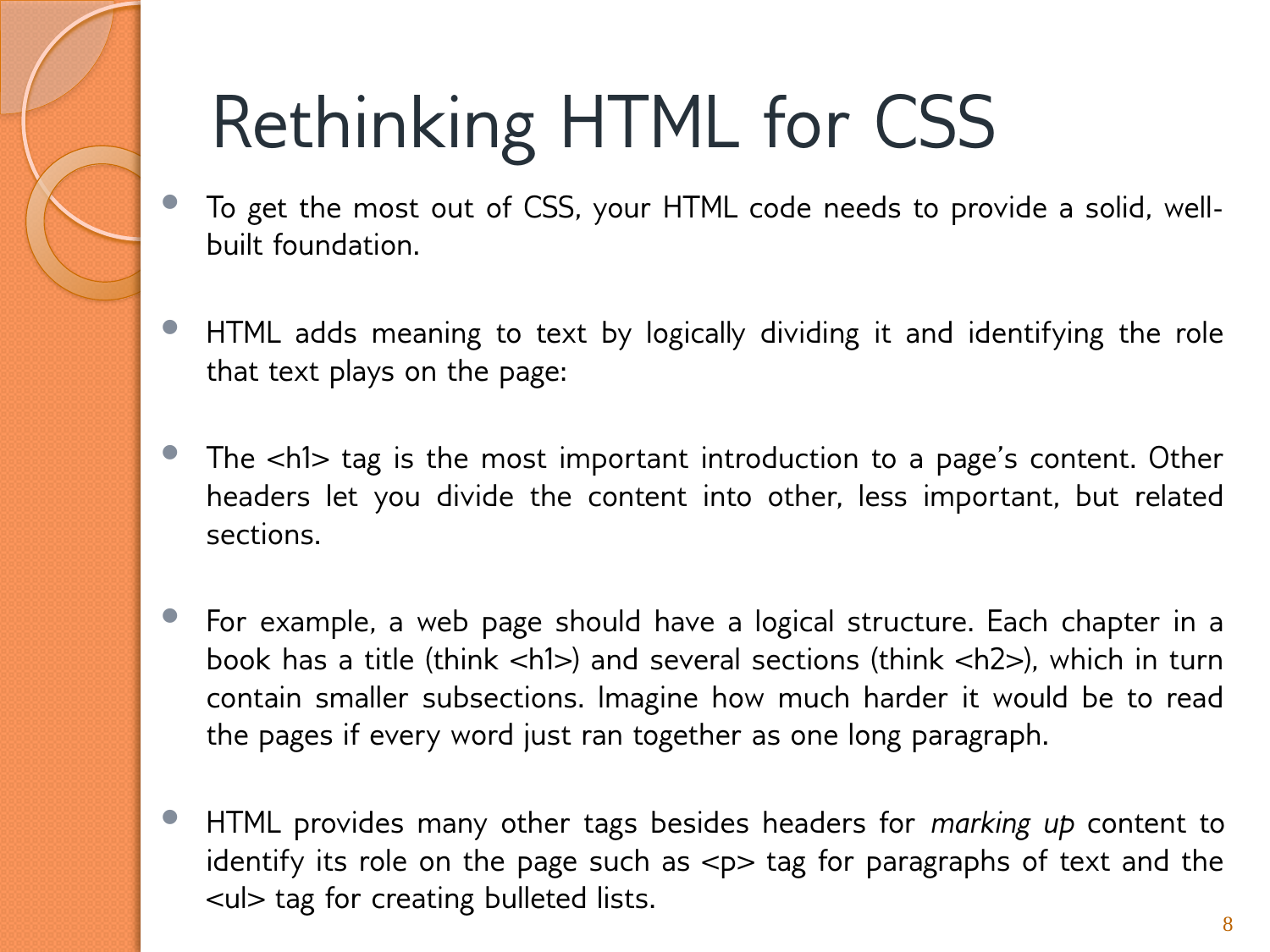

# Rethinking HTML for CSS
To get the most out of CSS, your HTML code needs to provide a solid, well-built foundation.

HTML adds meaning to text by logically dividing it and identifying the role that text plays on the page:

The <h1> tag is the most important introduction to a page’s content. Other headers let you divide the content into other, less important, but related sections.

For example, a web page should have a logical structure. Each chapter in a book has a title (think <h1>) and several sections (think <h2>), which in turn contain smaller subsections. Imagine how much harder it would be to read the pages if every word just ran together as one long paragraph.

HTML provides many other tags besides headers for marking up content to identify its role on the page such as <p> tag for paragraphs of text and the <ul> tag for creating bulleted lists.
8